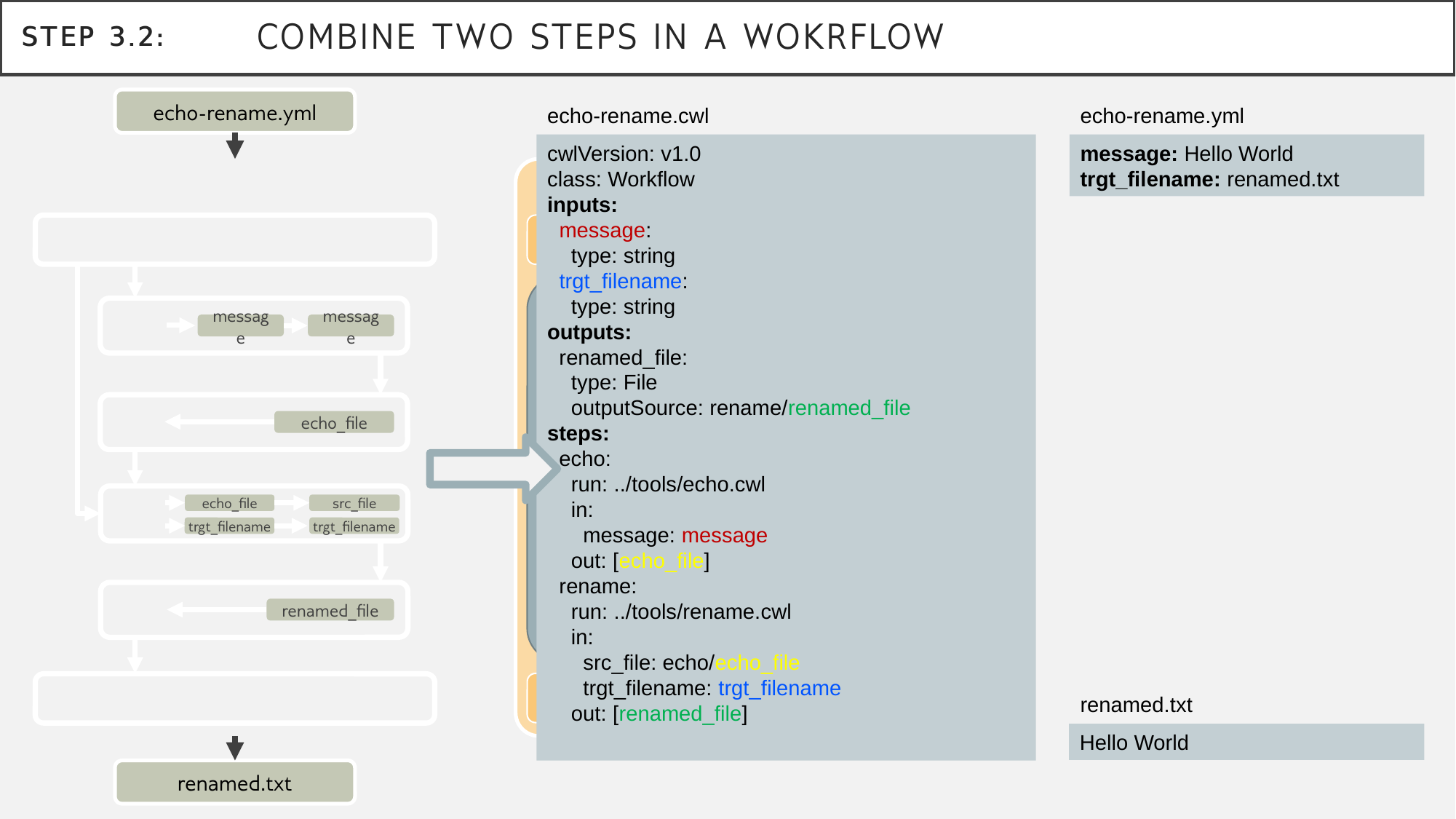

# Step 3.2:
combine two steps in a wokrflow
echo-rename.yml
echo-rename.yml
message: Hello World
trgt_filename: renamed.txt
echo-rename.cwl
cwlVersion: v1.0
class: Workflow
inputs:
  message:
    type: string
  trgt_filename:
    type: string
outputs:
  renamed_file:
    type: File
    outputSource: rename/renamed_file
steps:
  echo:
    run: ../tools/echo.cwl
    in:
      message: message
    out: [echo_file]
  rename:
    run: ../tools/rename.cwl
    in:
      src_file: echo/echo_file
      trgt_filename: trgt_filename
    out: [renamed_file]
echo-rename.cwl
inputs
message
trgt_filename
STEPS
echo: echo.cwl
in
out
rename: rename.cwl
in
out
outputs
renamed_file

message
message

echo_file

echo_file
src_file
trgt_filename
trgt_filename

renamed_file

renamed.txt
Hello World
renamed.txt